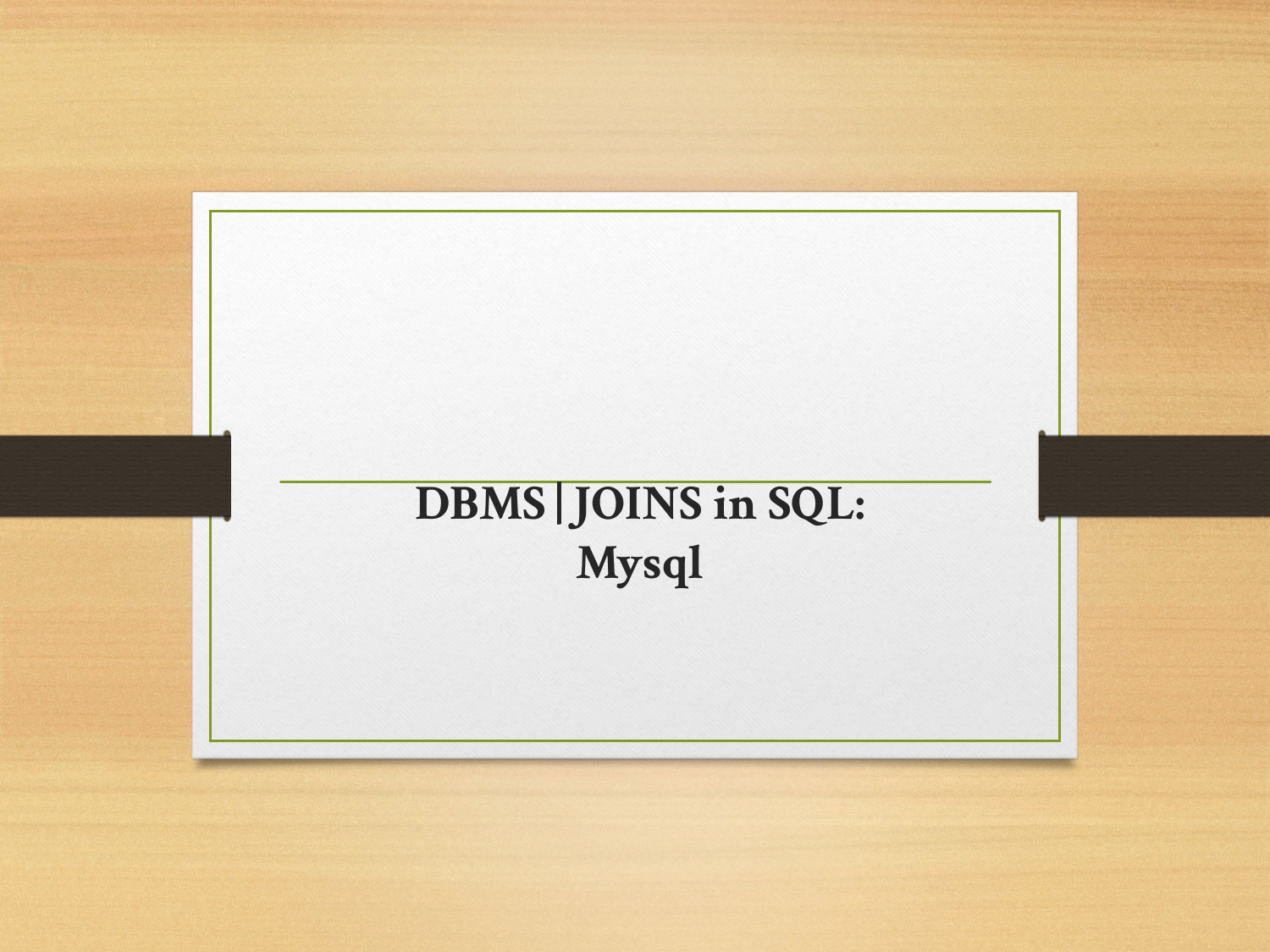

# DBMS | JOINS in SQL: Mysql